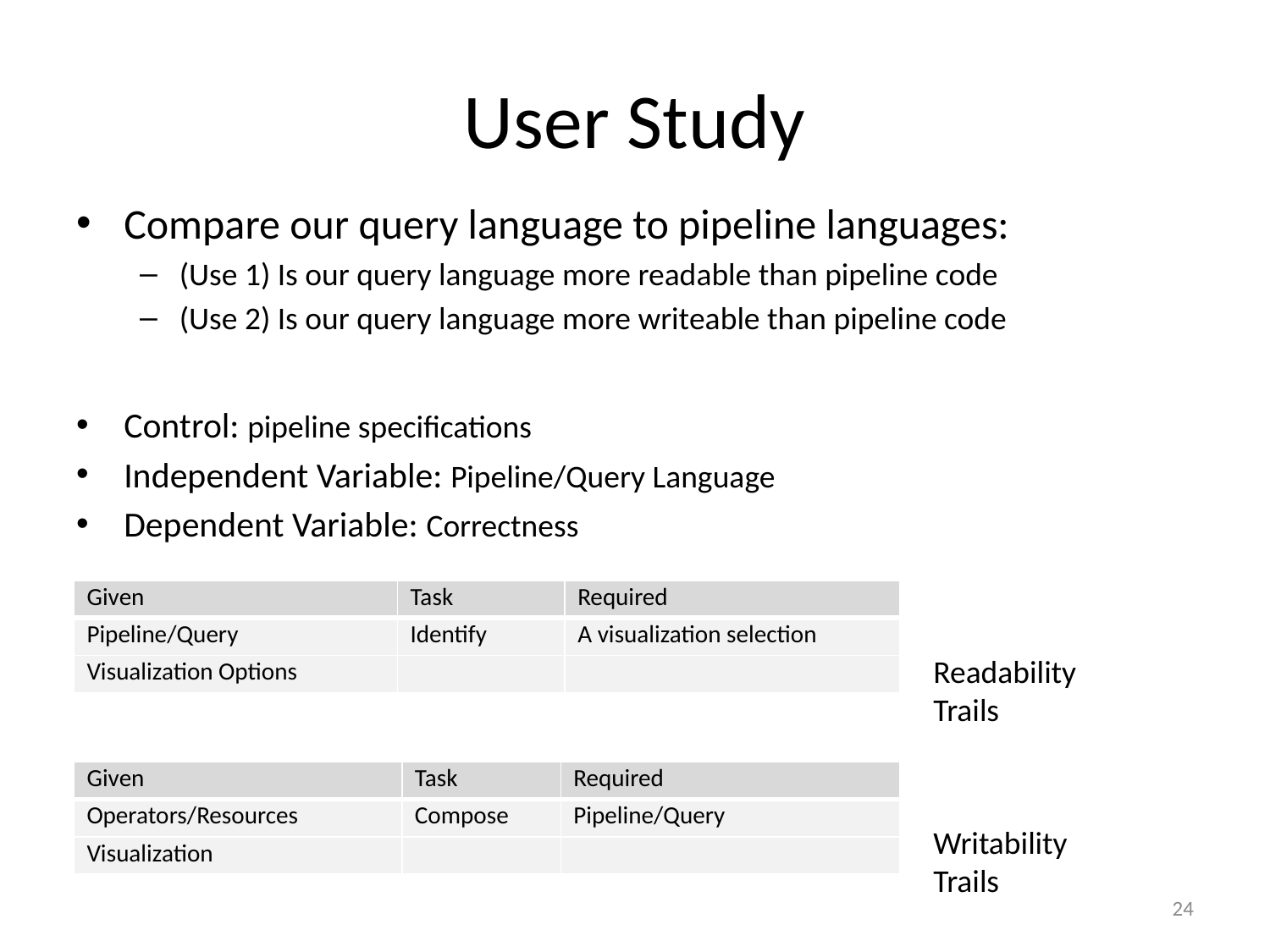

# User Study
Compare our query language to pipeline languages:
(Use 1) Is our query language more readable than pipeline code
(Use 2) Is our query language more writeable than pipeline code

Control: pipeline specifications
Independent Variable: Pipeline/Query Language
Dependent Variable: Correctness

| Given | Task | Required |
| --- | --- | --- |
| Pipeline/Query | Identify | A visualization selection |
| Visualization Options |  |  |
Readability Trails
| Given | Task | Required |
| --- | --- | --- |
| Operators/Resources | Compose | Pipeline/Query |
| Visualization |  |  |
Writability Trails
24